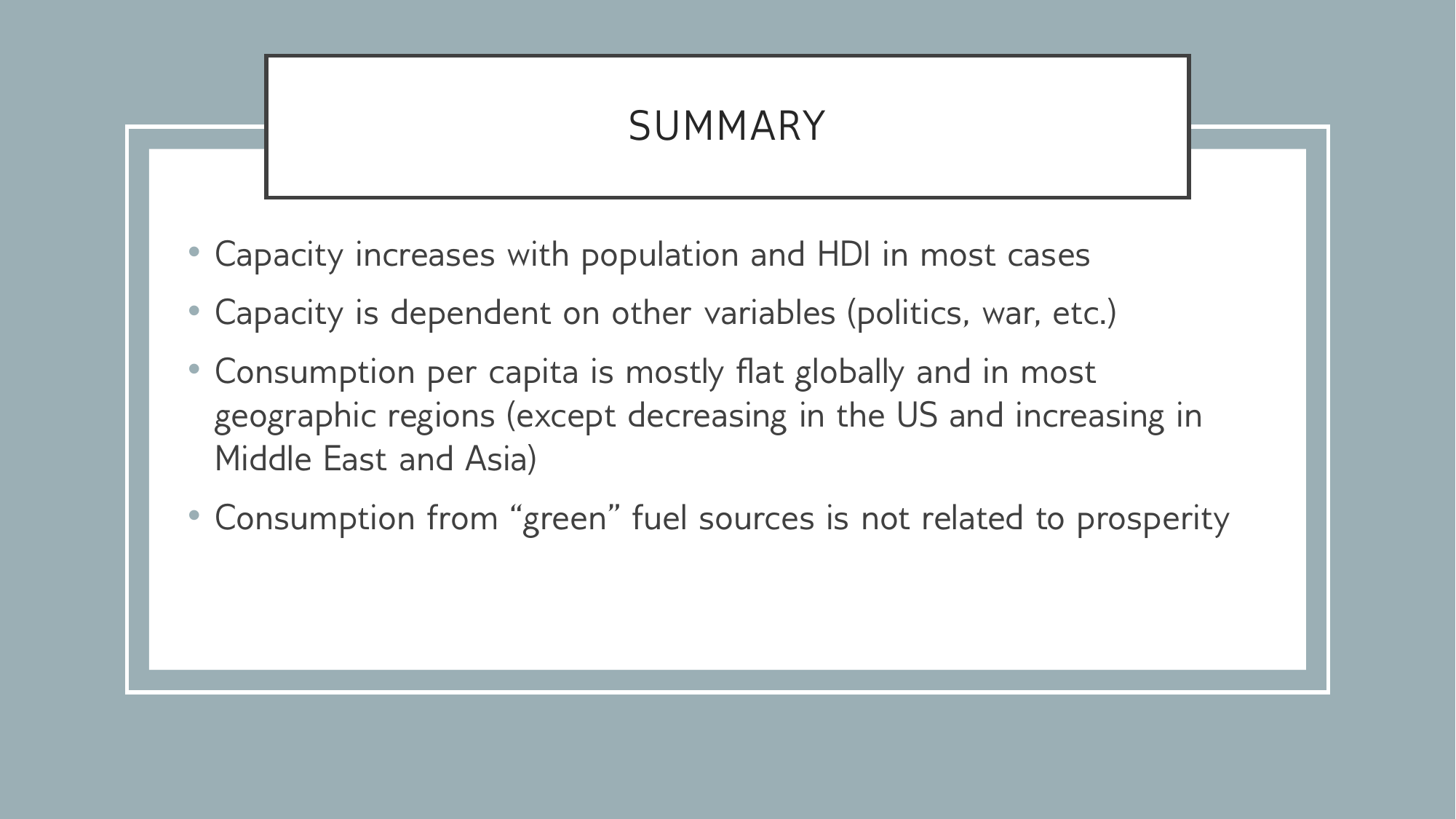

# summary

Capacity increases with population and HDI in most cases
Capacity is dependent on other variables (politics, war, etc.)
Consumption per capita is mostly flat globally and in most geographic regions (except decreasing in the US and increasing in Middle East and Asia)
Consumption from “green” fuel sources is not related to prosperity